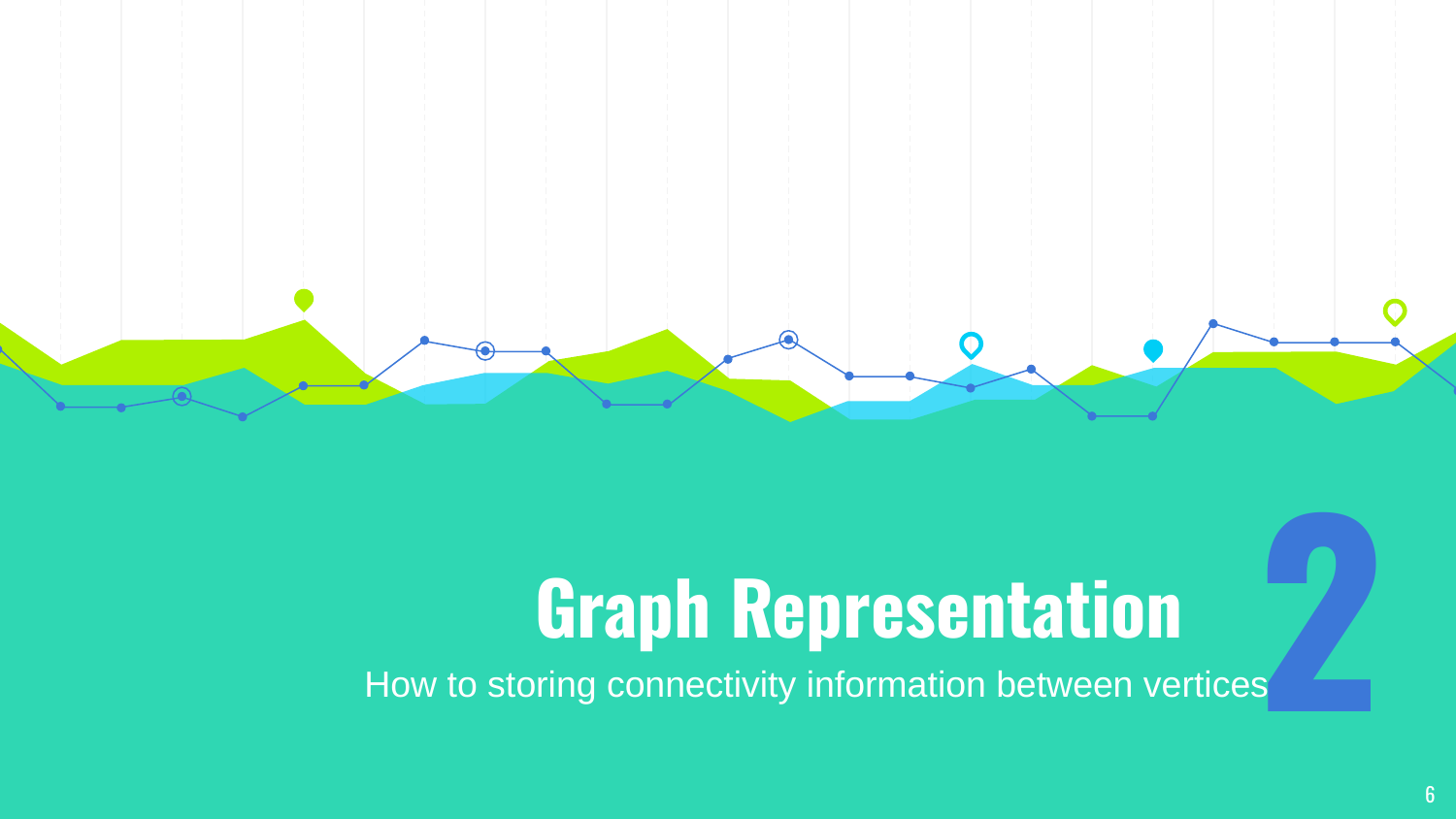

# Graph Representation
2
How to storing connectivity information between vertices
6